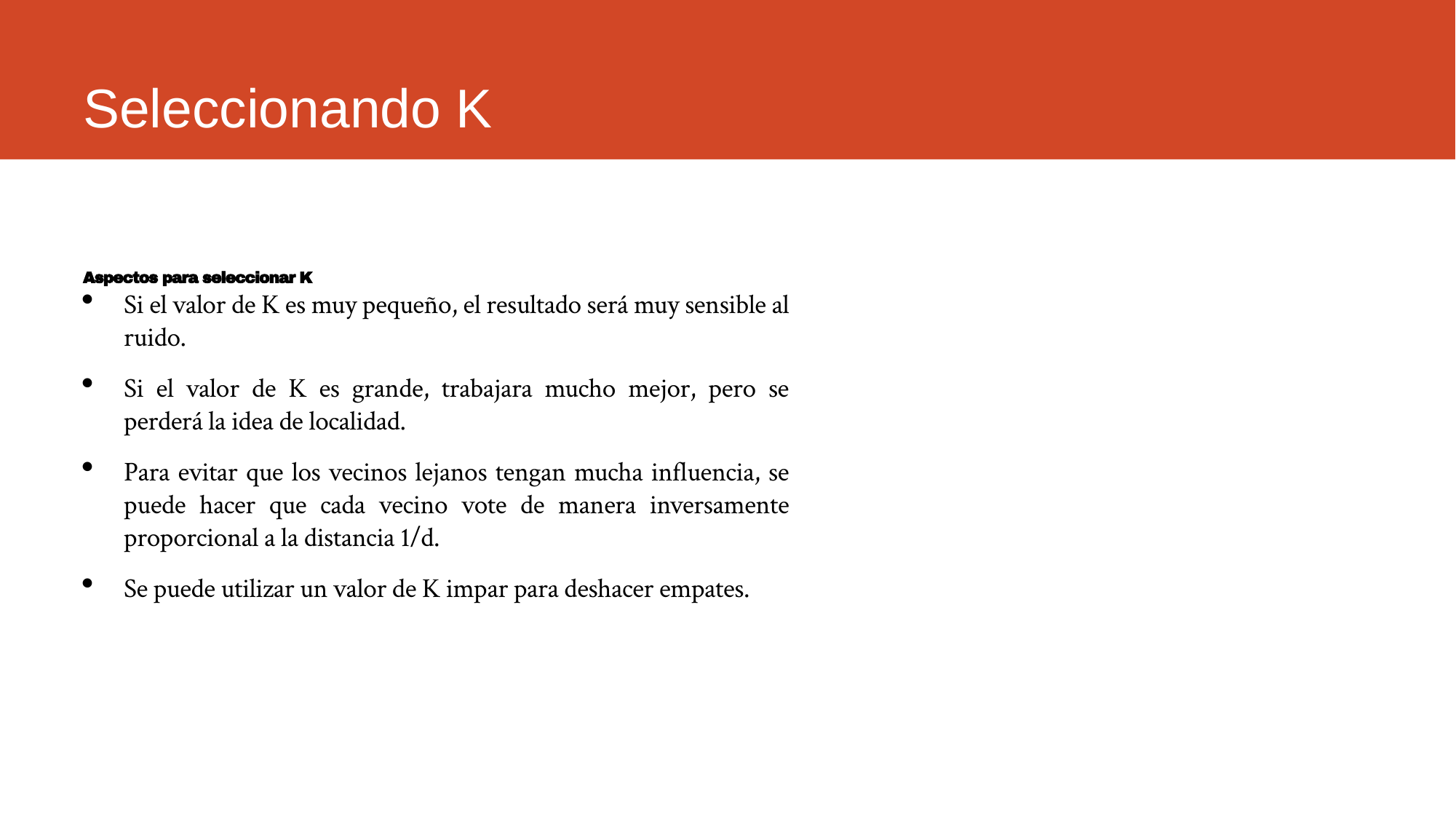

# Seleccionando K
Aspectos para seleccionar K
Si el valor de K es muy pequeño, el resultado será muy sensible al ruido.
Si el valor de K es grande, trabajara mucho mejor, pero se perderá la idea de localidad.
Para evitar que los vecinos lejanos tengan mucha influencia, se puede hacer que cada vecino vote de manera inversamente proporcional a la distancia 1/d.
Se puede utilizar un valor de K impar para deshacer empates.